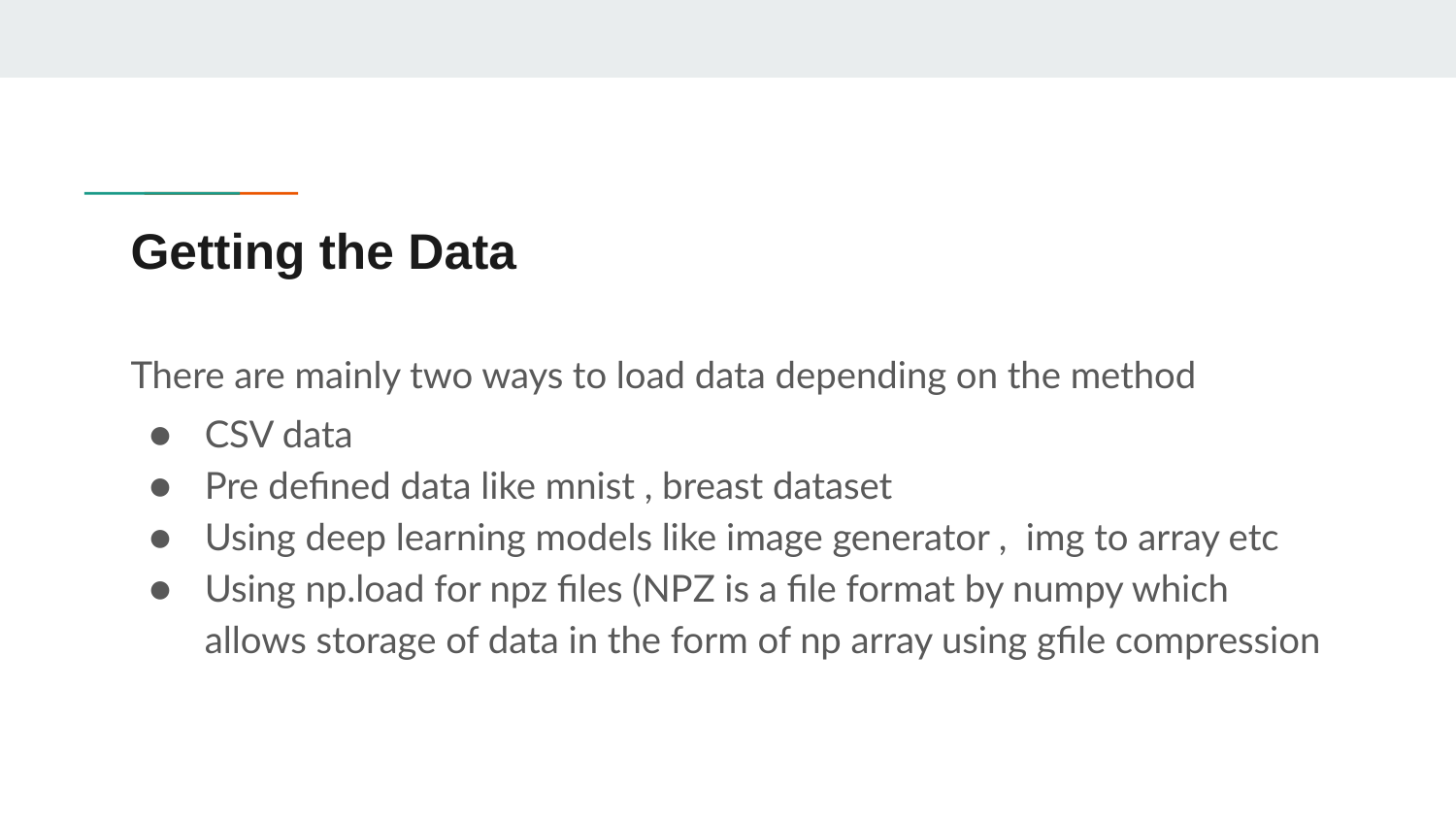

# Getting the Data

There are mainly two ways to load data depending on the method
CSV data
Pre defined data like mnist , breast dataset
Using deep learning models like image generator ,  img to array etc
Using np.load for npz files (NPZ is a file format by numpy which allows storage of data in the form of np array using gfile compression